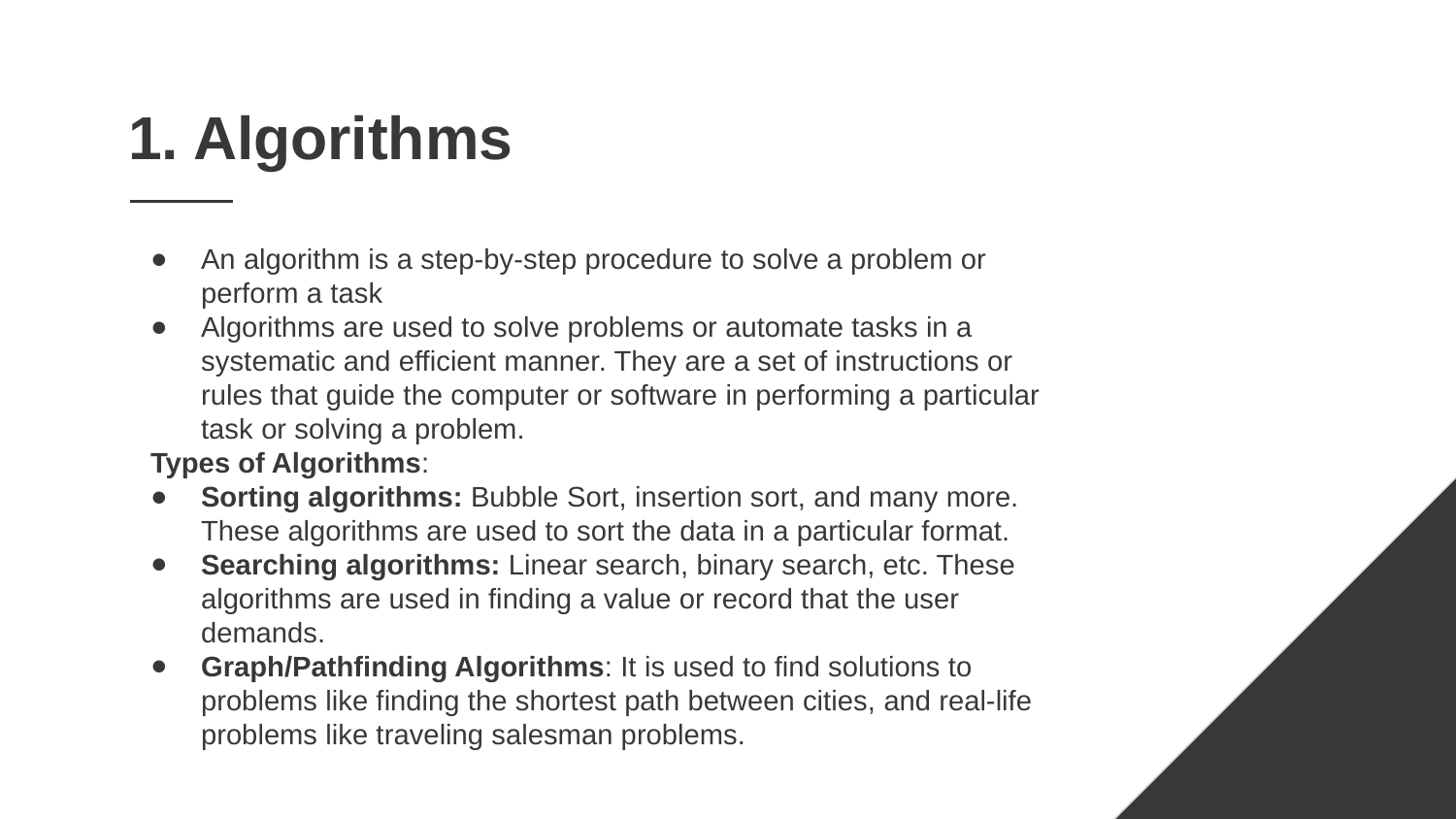

# 1. Algorithms
An algorithm is a step-by-step procedure to solve a problem or perform a task
Algorithms are used to solve problems or automate tasks in a systematic and efficient manner. They are a set of instructions or rules that guide the computer or software in performing a particular task or solving a problem.
Types of Algorithms:
Sorting algorithms: Bubble Sort, insertion sort, and many more. These algorithms are used to sort the data in a particular format.
Searching algorithms: Linear search, binary search, etc. These algorithms are used in finding a value or record that the user demands.
Graph/Pathfinding Algorithms: It is used to find solutions to problems like finding the shortest path between cities, and real-life problems like traveling salesman problems.